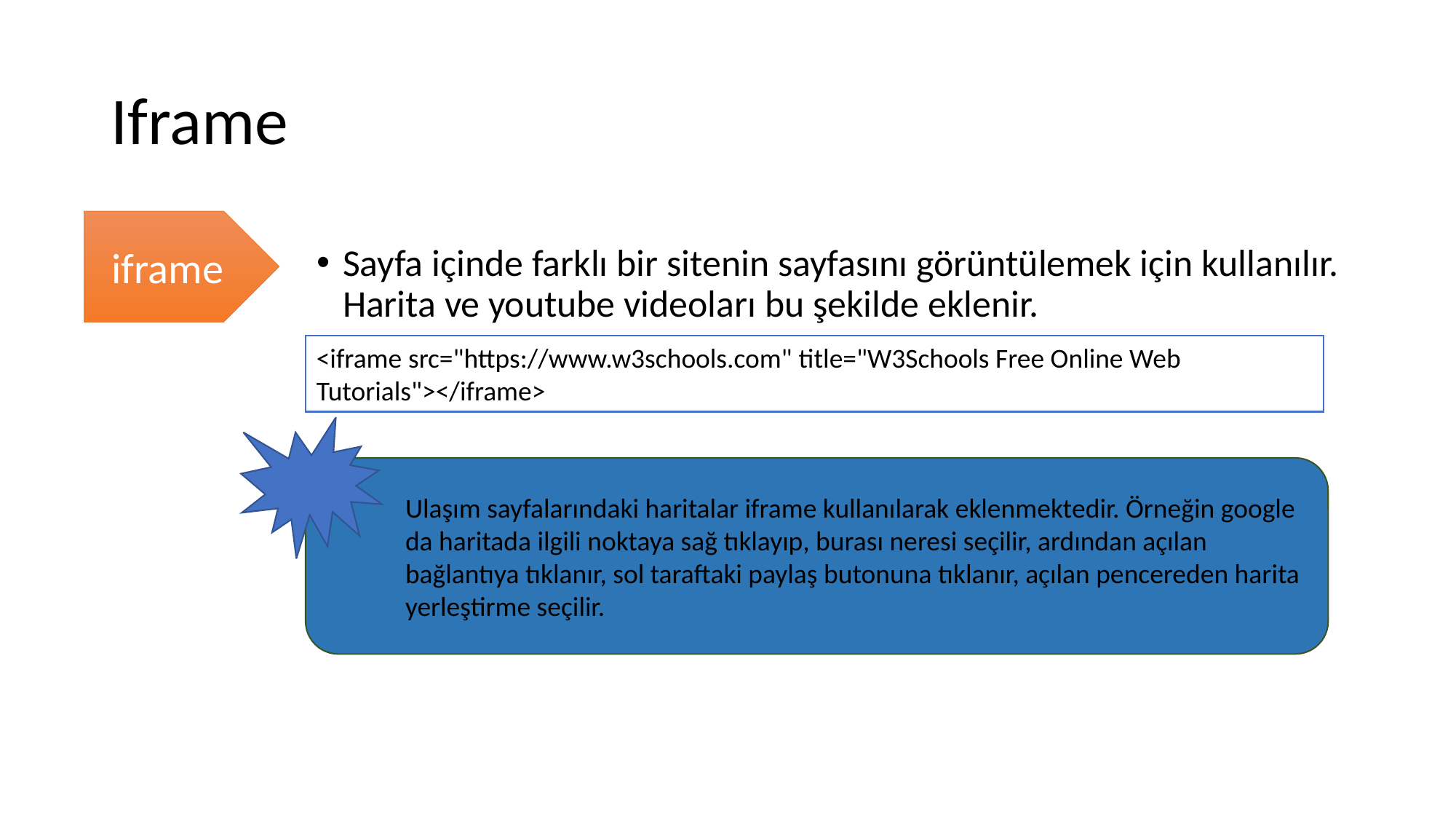

# Iframe
iframe
Sayfa içinde farklı bir sitenin sayfasını görüntülemek için kullanılır. Harita ve youtube videoları bu şekilde eklenir.
<iframe src="https://www.w3schools.com" title="W3Schools Free Online Web Tutorials"></iframe>

Ulaşım sayfalarındaki haritalar iframe kullanılarak eklenmektedir. Örneğin google da haritada ilgili noktaya sağ tıklayıp, burası neresi seçilir, ardından açılan bağlantıya tıklanır, sol taraftaki paylaş butonuna tıklanır, açılan pencereden harita yerleştirme seçilir.